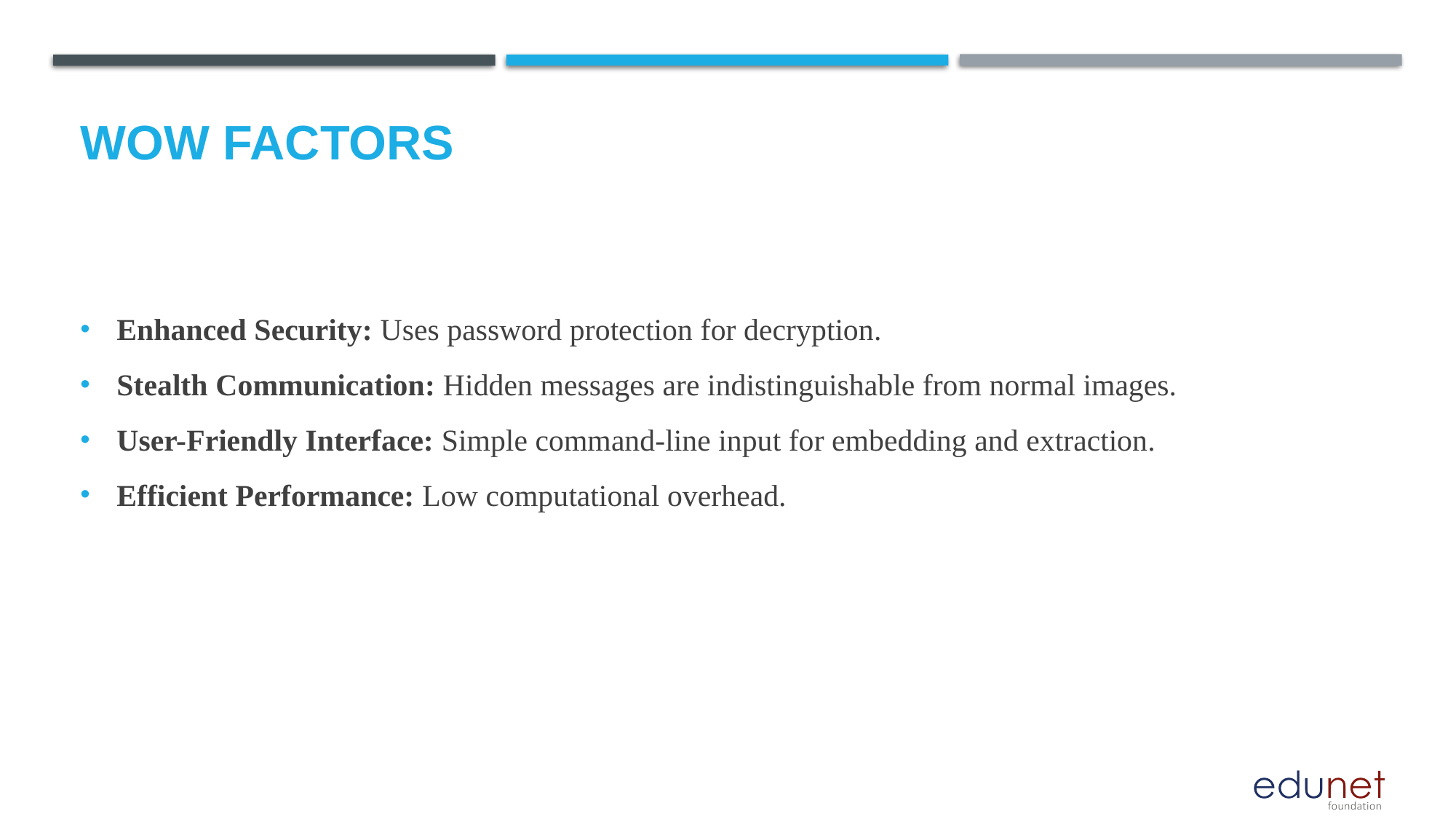

# Wow factors
Enhanced Security: Uses password protection for decryption.
Stealth Communication: Hidden messages are indistinguishable from normal images.
User-Friendly Interface: Simple command-line input for embedding and extraction.
Efficient Performance: Low computational overhead.